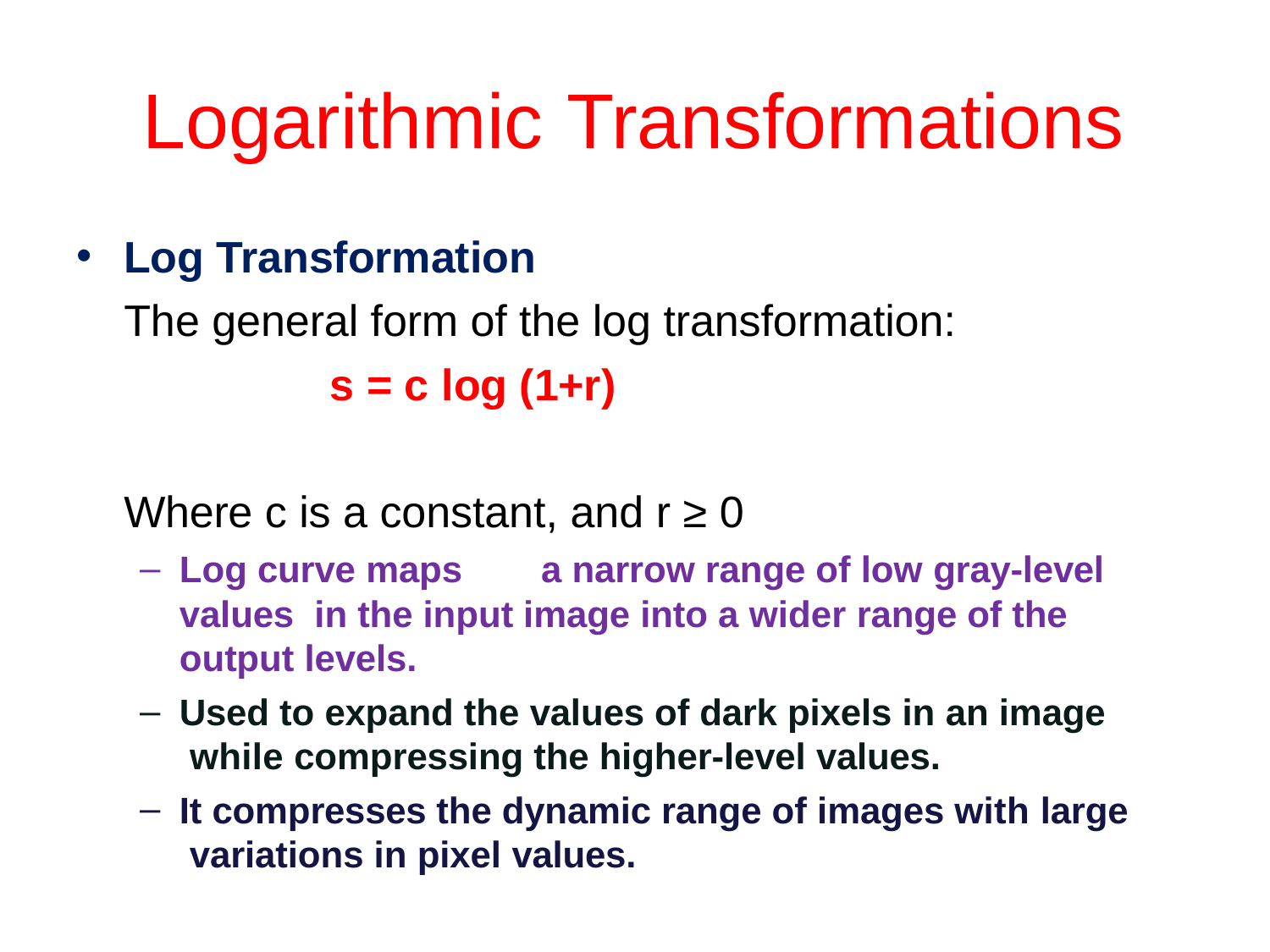

# Logarithmic	Transformations
Log Transformation
The general form of the log transformation:
s = c log (1+r)
•
Where c is a constant, and r ≥ 0
Log curve maps	a narrow range of low gray-level values  in the input image into a wider range of the output levels.
Used to expand the values of dark pixels in an image  while compressing the higher-level values.
It compresses the dynamic range of images with large  variations in pixel values.